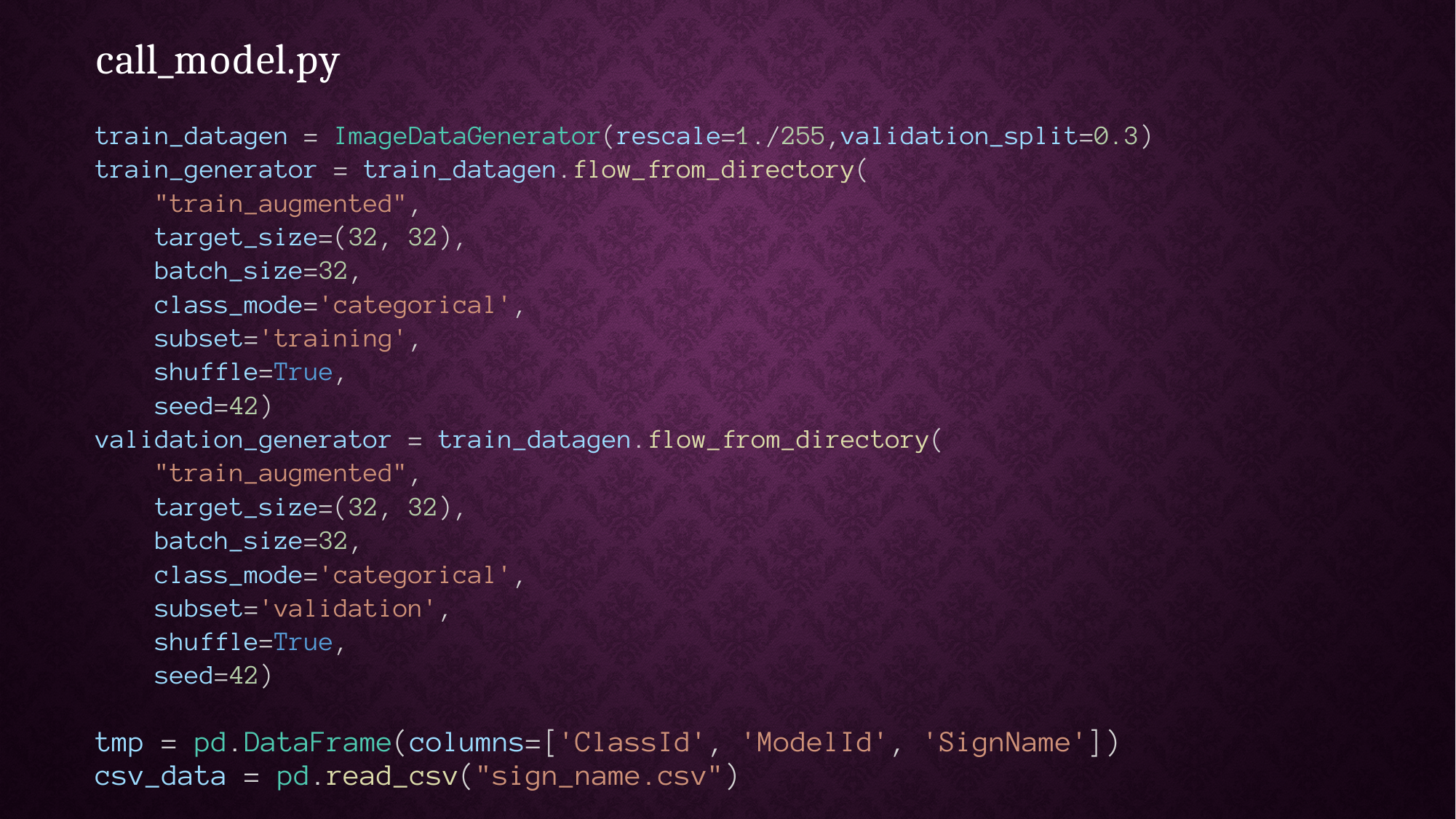

call_model.py

train_datagen = ImageDataGenerator(rescale=1./255,validation_split=0.3)
train_generator = train_datagen.flow_from_directory(
    "train_augmented",
    target_size=(32, 32),
    batch_size=32,
    class_mode='categorical',
    subset='training',
    shuffle=True,
    seed=42)
validation_generator = train_datagen.flow_from_directory(
    "train_augmented",
    target_size=(32, 32),
    batch_size=32,
    class_mode='categorical',
    subset='validation',
    shuffle=True,
    seed=42)

tmp = pd.DataFrame(columns=['ClassId', 'ModelId', 'SignName'])
csv_data = pd.read_csv("sign_name.csv")